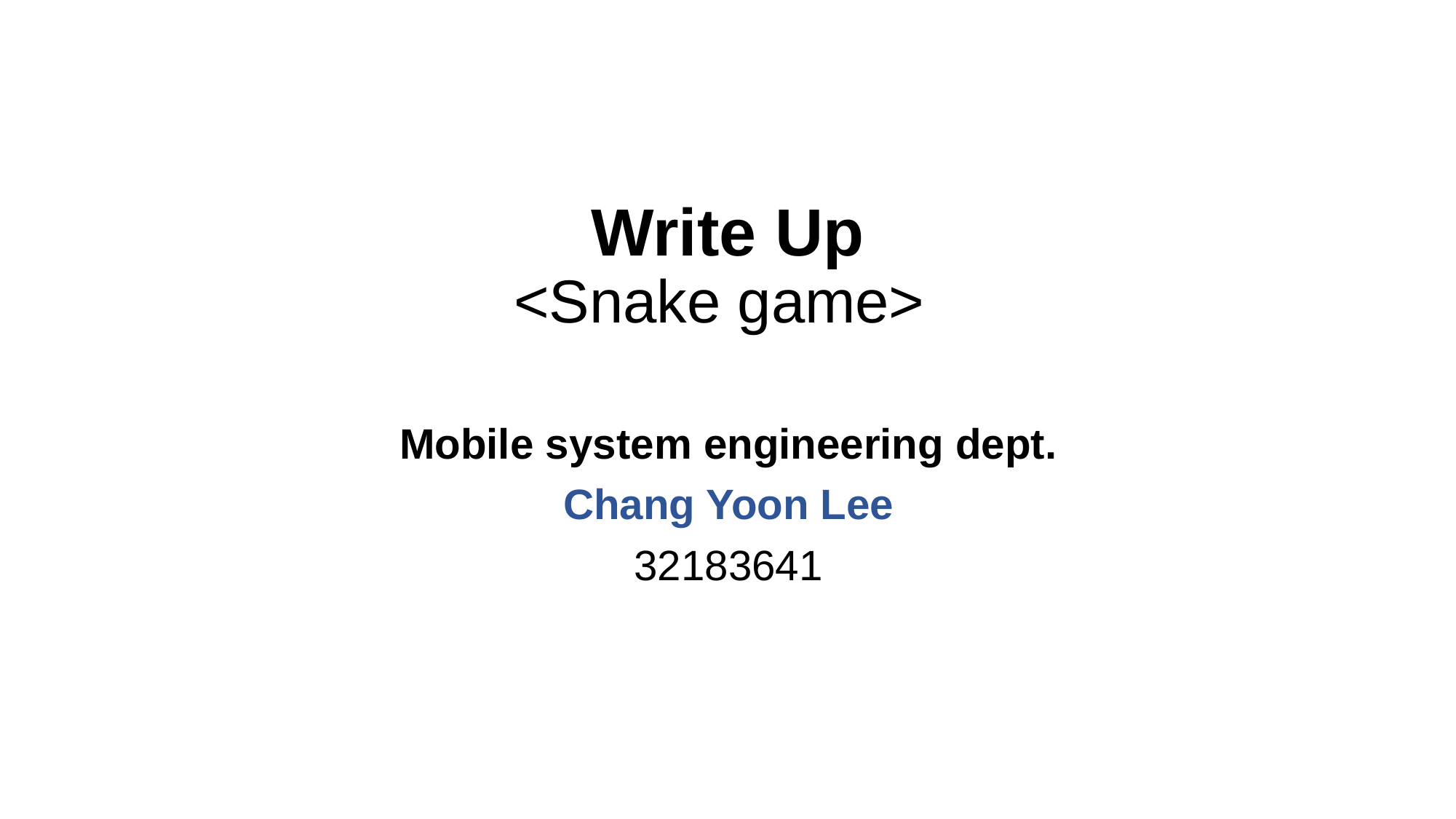

# Write Up <Snake game>
Mobile system engineering dept.
Chang Yoon Lee
32183641